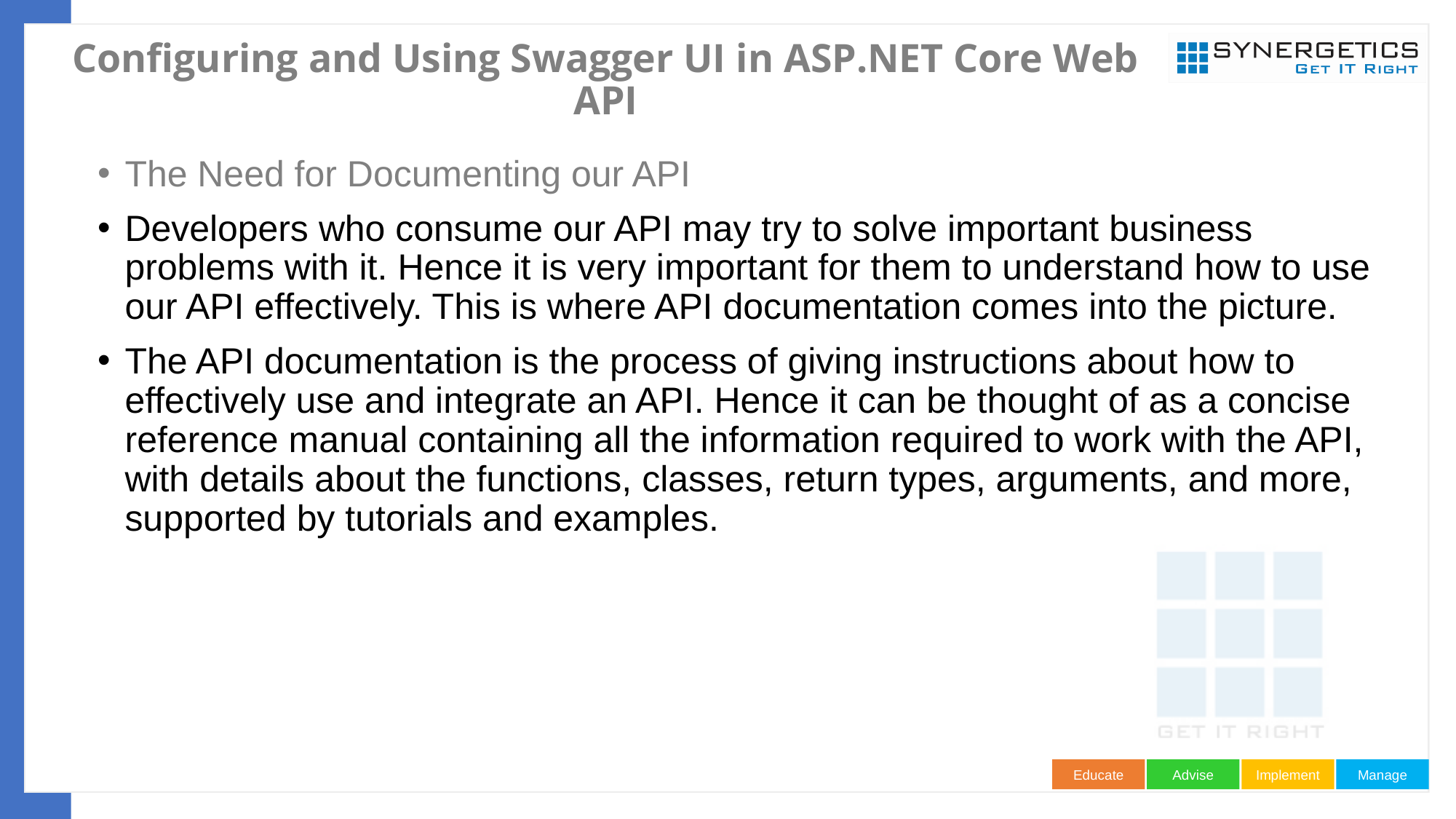

# Configuring and Using Swagger UI in ASP.NET Core Web API
The Need for Documenting our API
Developers who consume our API may try to solve important business problems with it. Hence it is very important for them to understand how to use our API effectively. This is where API documentation comes into the picture.
The API documentation is the process of giving instructions about how to effectively use and integrate an API. Hence it can be thought of as a concise reference manual containing all the information required to work with the API, with details about the functions, classes, return types, arguments, and more, supported by tutorials and examples.